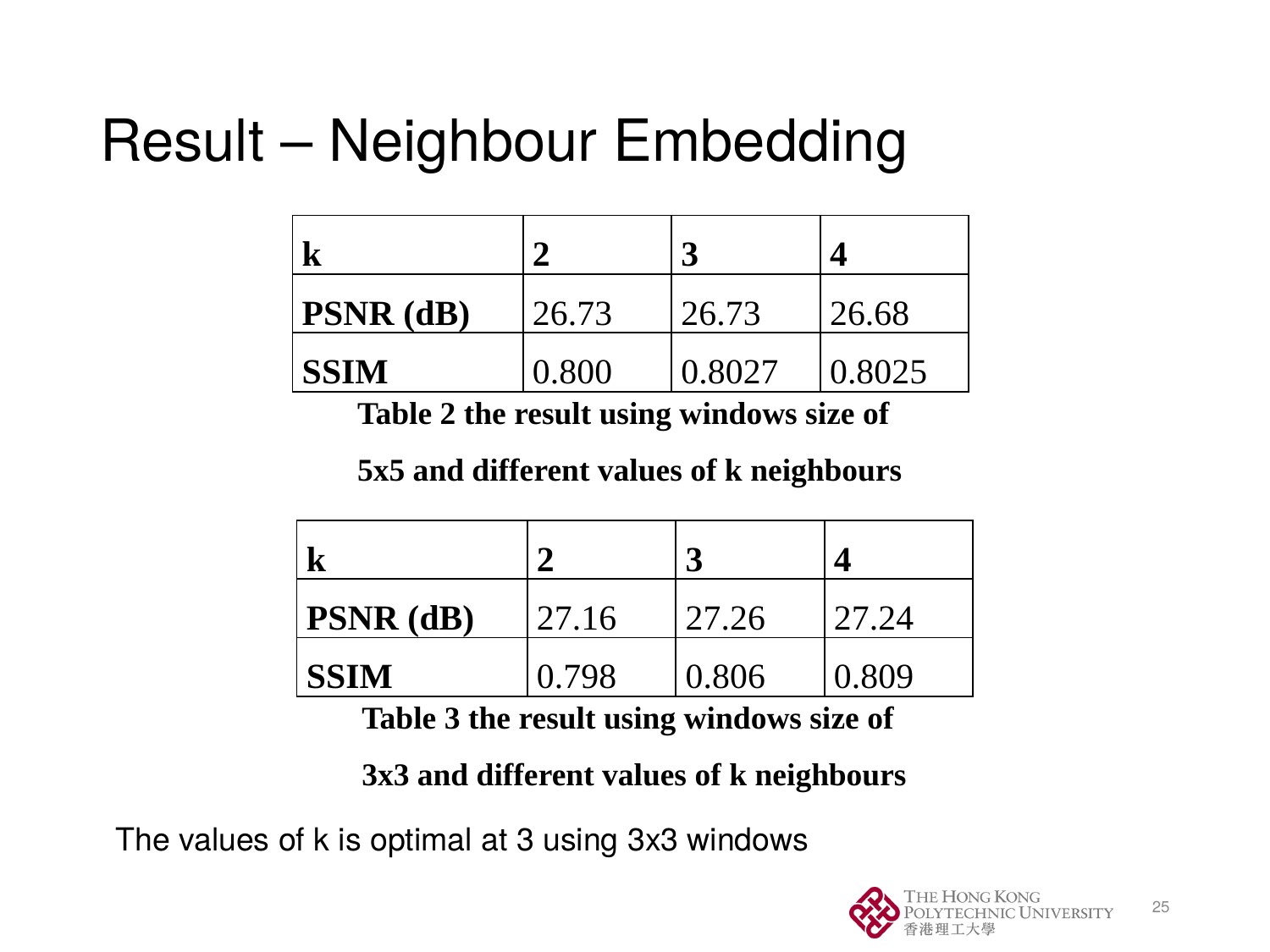

# Result – Neighbour Embedding
| k | 2 | 3 | 4 |
| --- | --- | --- | --- |
| PSNR (dB) | 26.73 | 26.73 | 26.68 |
| SSIM | 0.800 | 0.8027 | 0.8025 |
Table 2 the result using windows size of 5x5 and different values of k neighbours
| k | 2 | 3 | 4 |
| --- | --- | --- | --- |
| PSNR (dB) | 27.16 | 27.26 | 27.24 |
| SSIM | 0.798 | 0.806 | 0.809 |
Table 3 the result using windows size of 3x3 and different values of k neighbours
The values of k is optimal at 3 using 3x3 windows
25